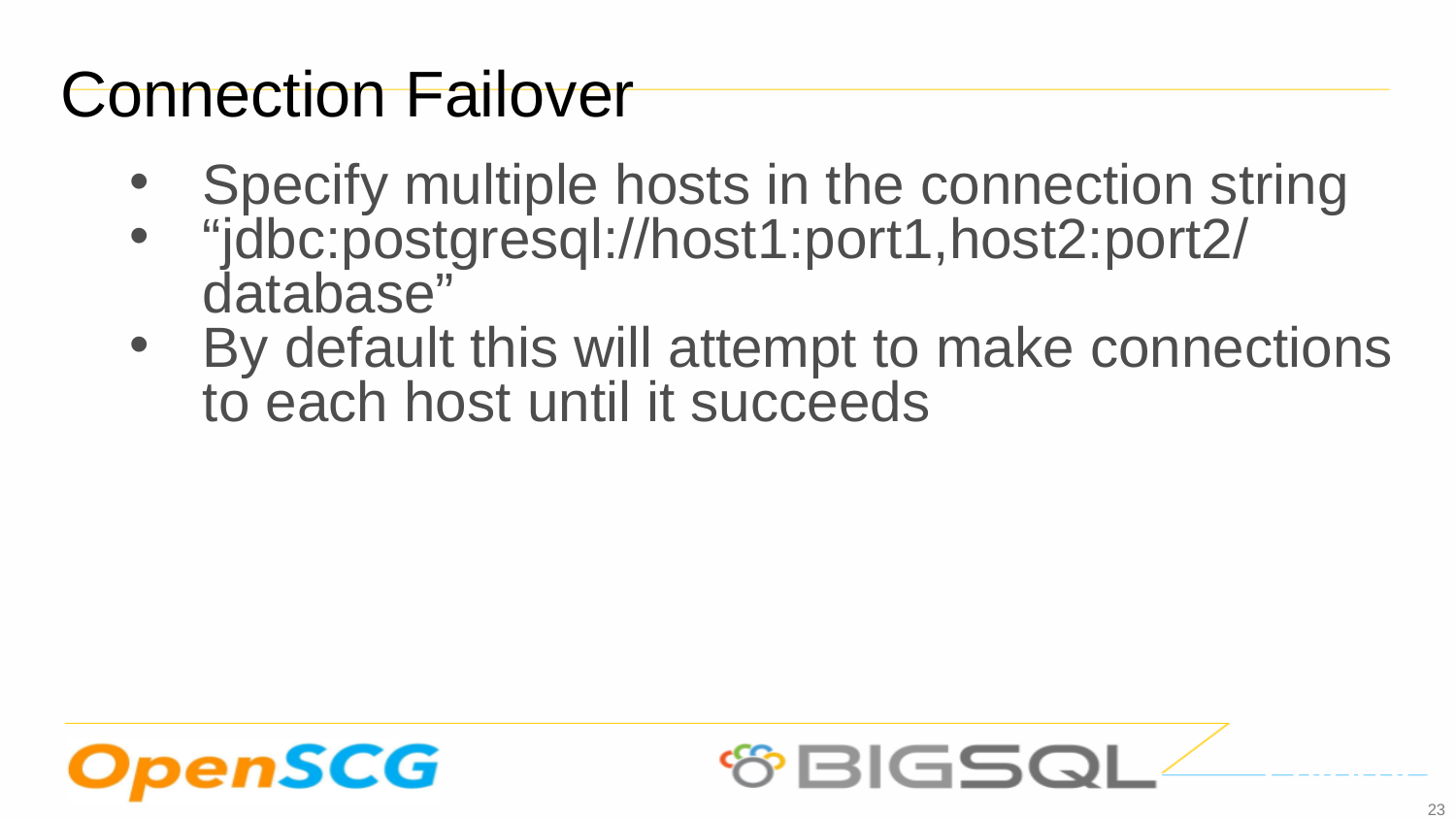

Connection Failover
Specify multiple hosts in the connection string
“jdbc:postgresql://host1:port1,host2:port2/database”
By default this will attempt to make connections to each host until it succeeds